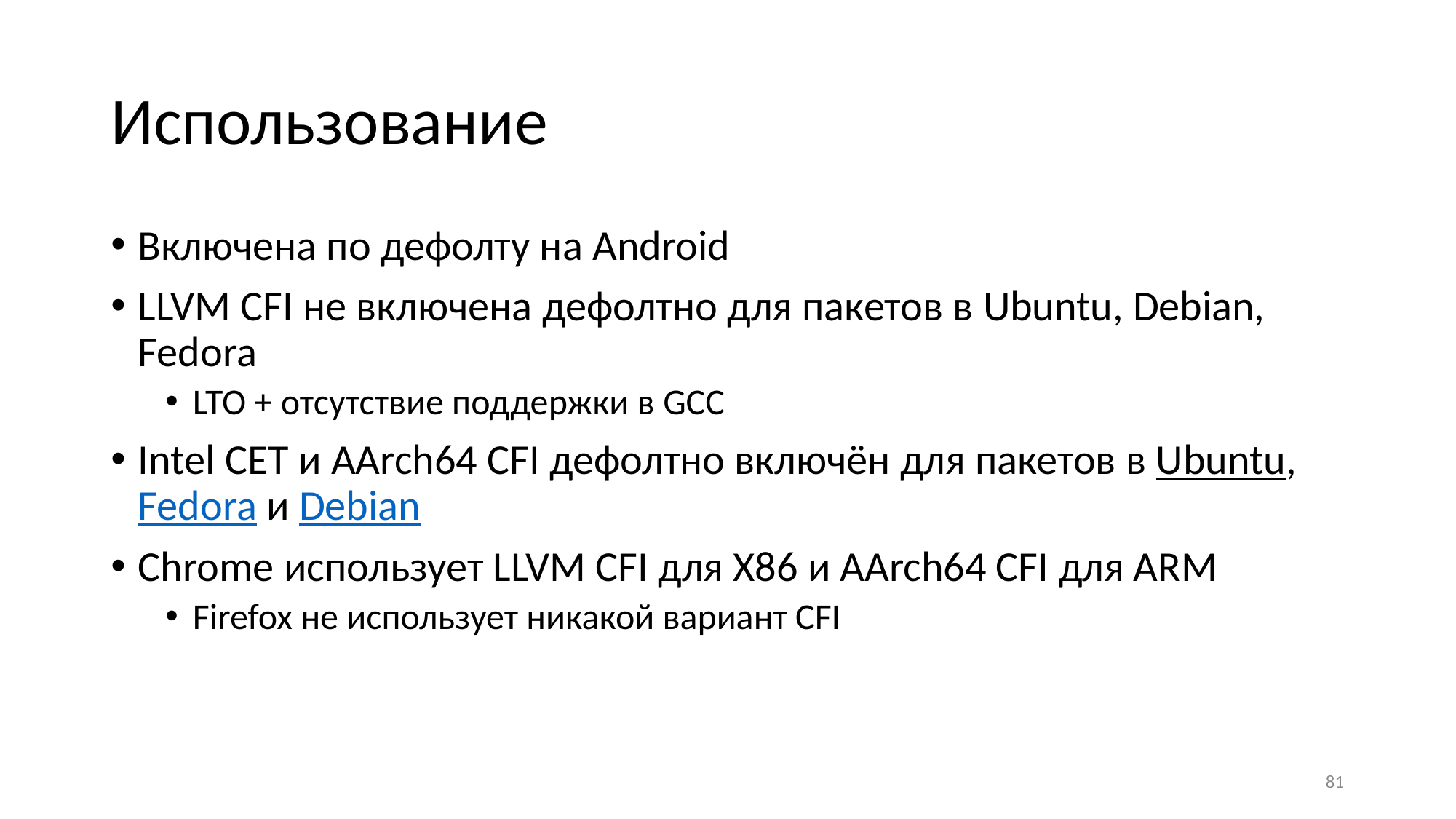

# Использование
Включена по дефолту на Android
LLVM CFI не включена дефолтно для пакетов в Ubuntu, Debian, Fedora
LTO + отсутствие поддержки в GCC
Intel CET и AArch64 CFI дефолтно включён для пакетов в Ubuntu, Fedora и Debian
Chrome использует LLVM CFI для X86 и AArch64 CFI для ARM
Firefox не использует никакой вариант CFI

81